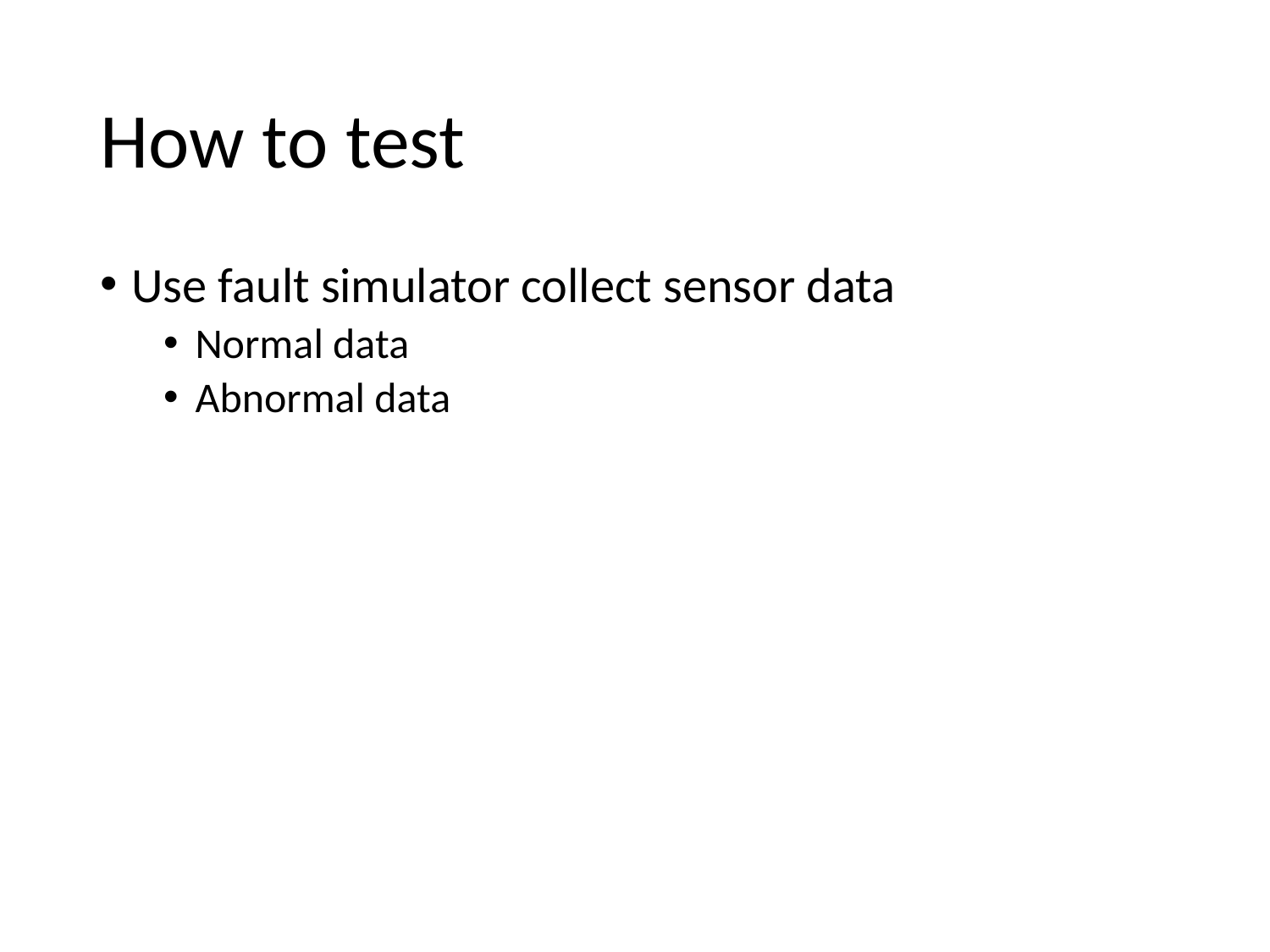

# How to test
Use fault simulator collect sensor data
Normal data
Abnormal data